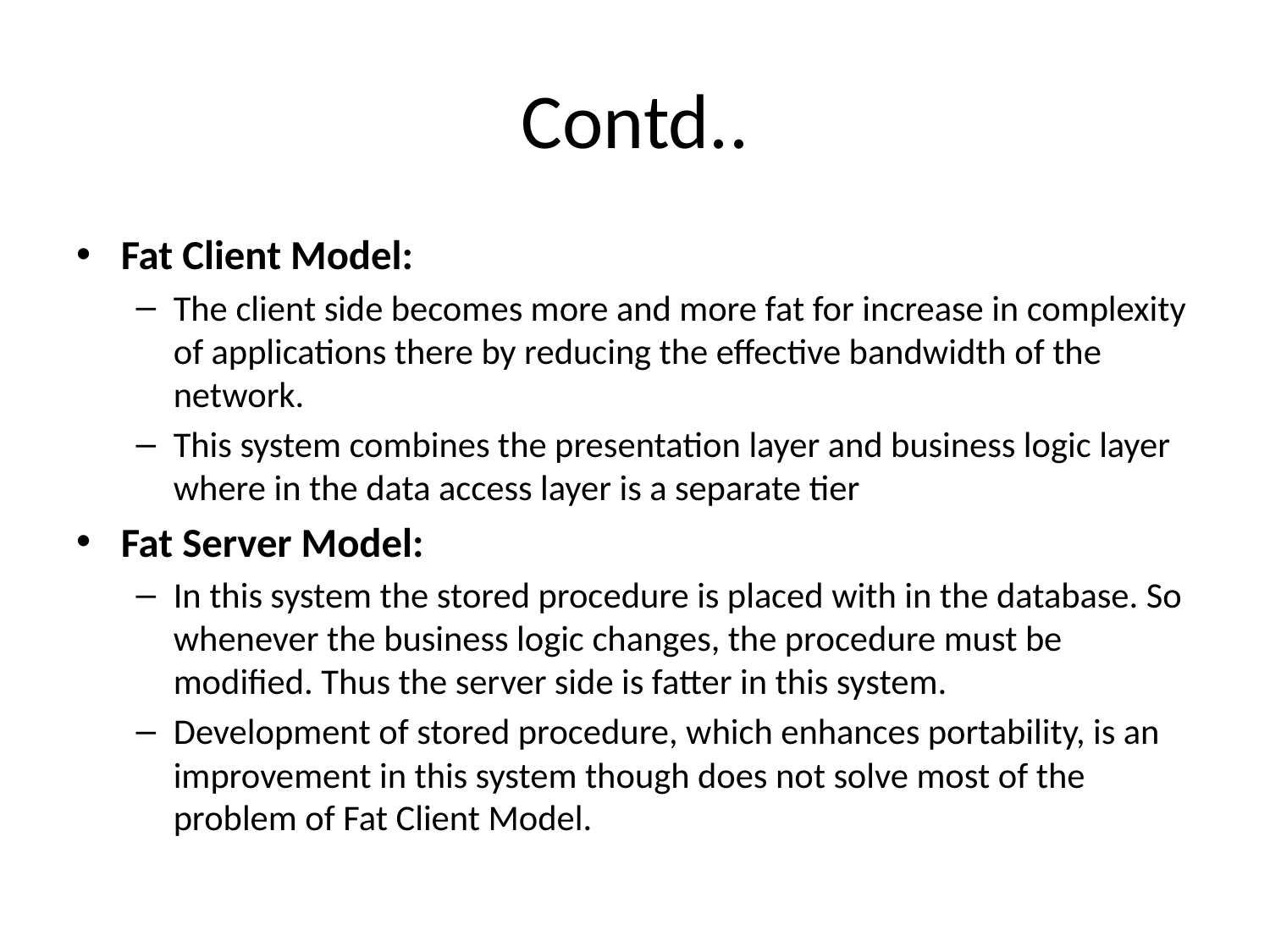

# Contd..
Fat Client Model:
The client side becomes more and more fat for increase in complexity of applications there by reducing the effective bandwidth of the network.
This system combines the presentation layer and business logic layer where in the data access layer is a separate tier
Fat Server Model:
In this system the stored procedure is placed with in the database. So whenever the business logic changes, the procedure must be modified. Thus the server side is fatter in this system.
Development of stored procedure, which enhances portability, is an improvement in this system though does not solve most of the problem of Fat Client Model.